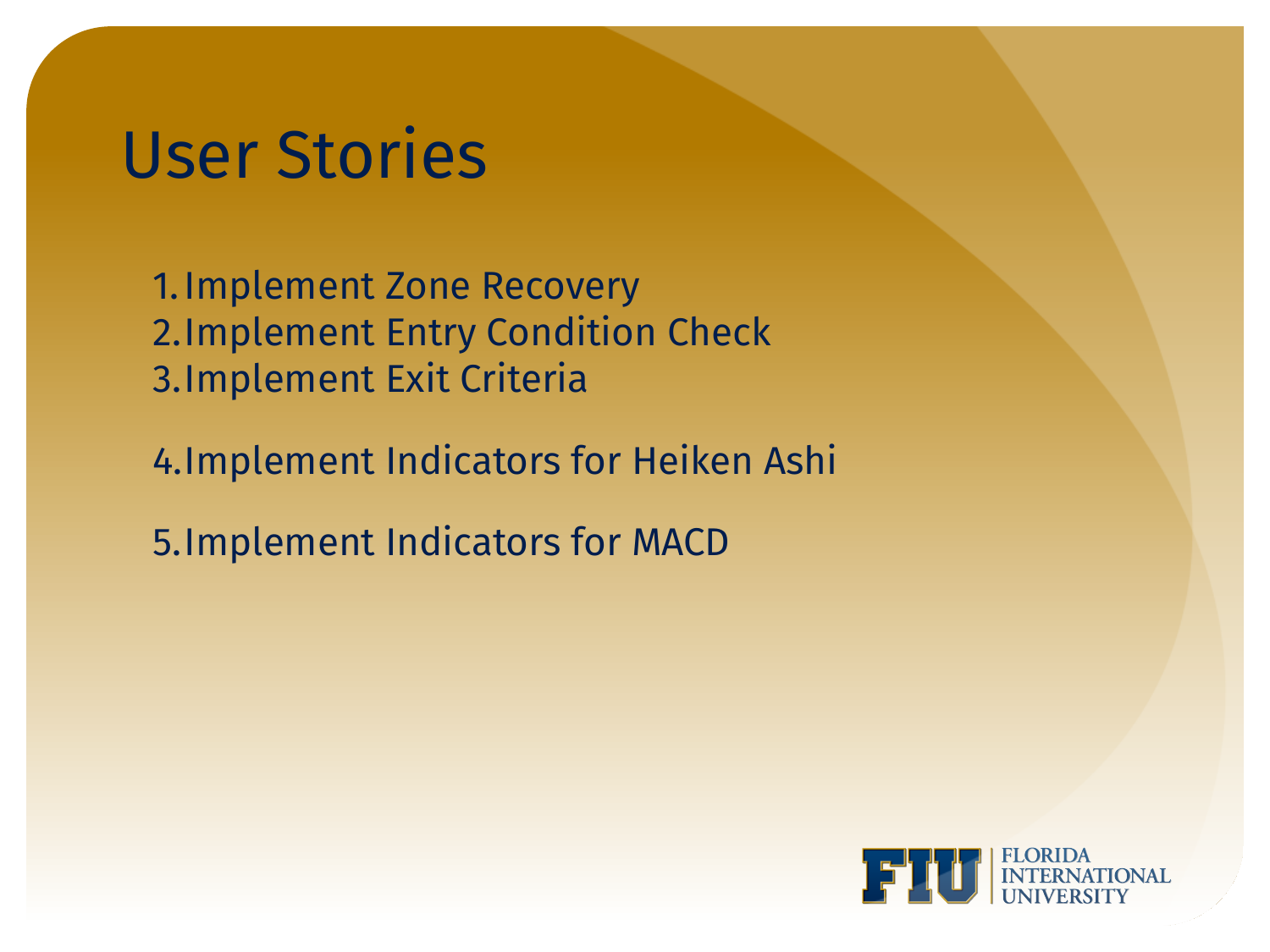

# User Stories
Implement Zone Recovery
Implement Entry Condition Check
Implement Exit Criteria
Implement Indicators for Heiken Ashi
Implement Indicators for MACD